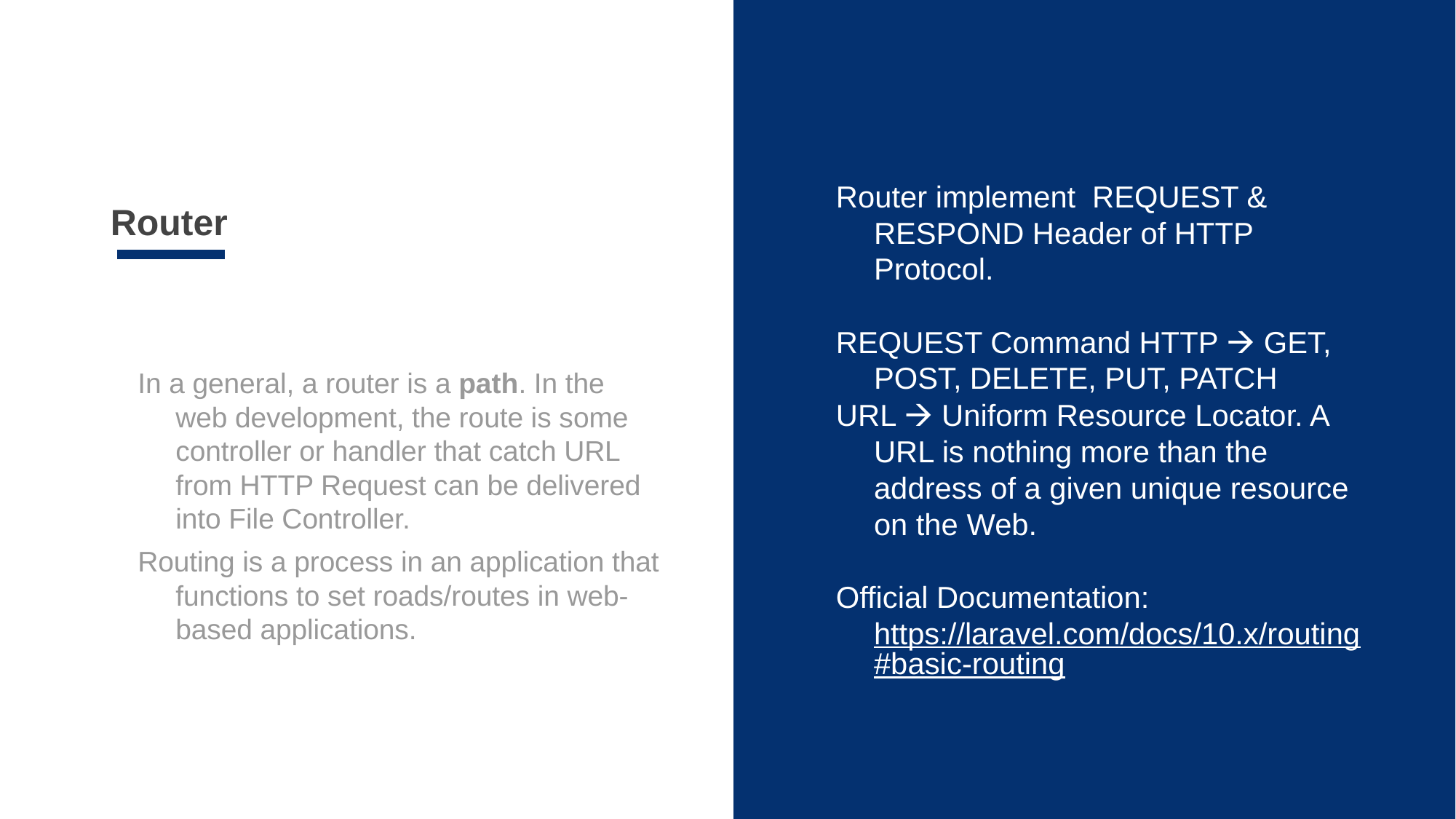

# Router
Router implement  REQUEST & RESPOND Header of HTTP Protocol.

REQUEST Command HTTP 🡪 GET, POST, DELETE, PUT, PATCH
URL 🡪 Uniform Resource Locator. A URL is nothing more than the address of a given unique resource on the Web.

Official Documentation: https://laravel.com/docs/10.x/routing#basic-routing

In a general, a router is a path. In the web development, the route is some controller or handler that catch URL from HTTP Request can be delivered into File Controller.
Routing is a process in an application that functions to set roads/routes in web-based applications.